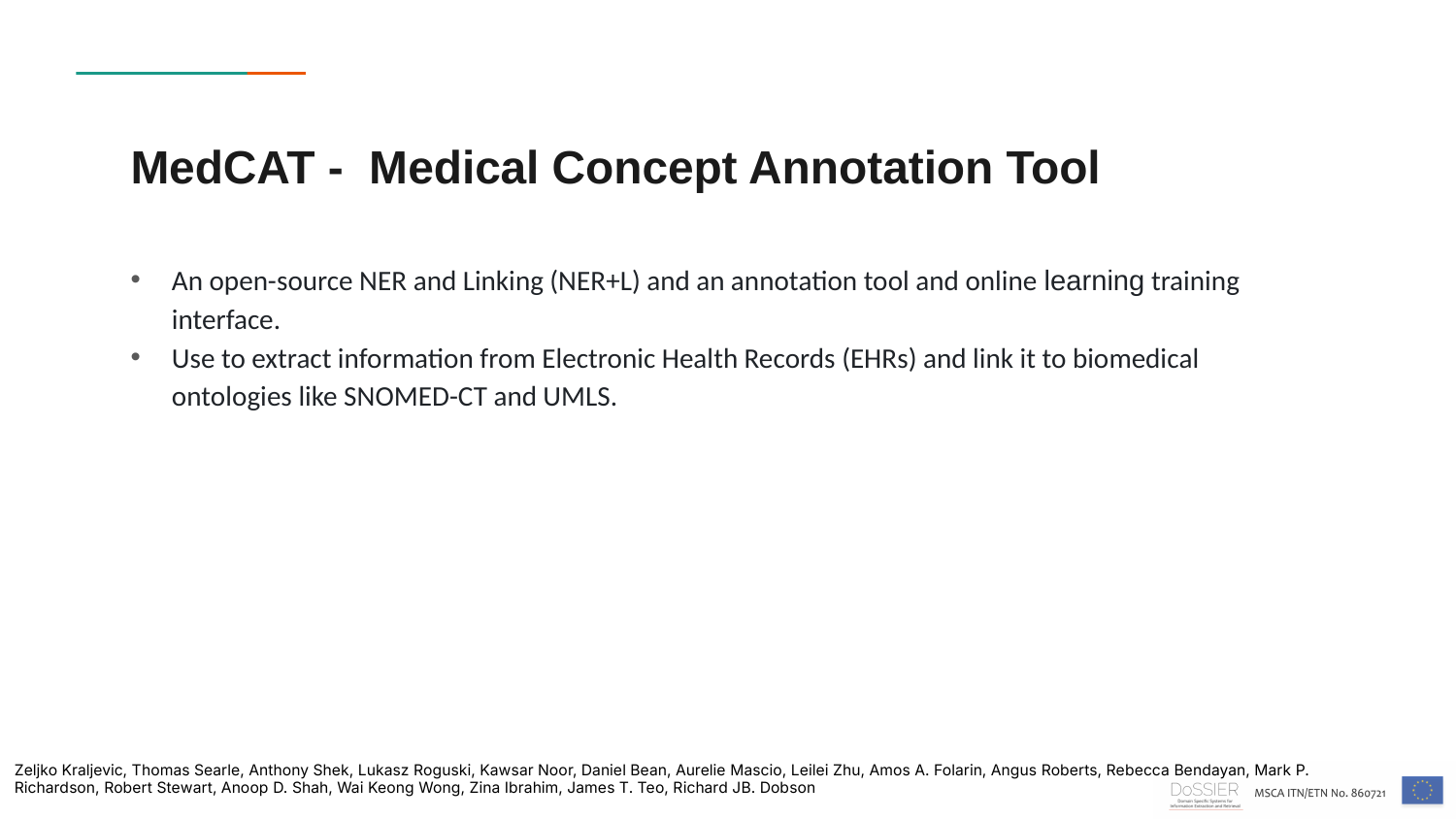

# MedCAT -  Medical Concept Annotation Tool
An open-source NER and Linking (NER+L) and an annotation tool and online learning training interface.
Use to extract information from Electronic Health Records (EHRs) and link it to biomedical ontologies like SNOMED-CT and UMLS.

Zeljko Kraljevic, Thomas Searle, Anthony Shek, Lukasz Roguski, Kawsar Noor, Daniel Bean, Aurelie Mascio, Leilei Zhu, Amos A. Folarin, Angus Roberts, Rebecca Bendayan, Mark P. Richardson, Robert Stewart, Anoop D. Shah, Wai Keong Wong, Zina Ibrahim, James T. Teo, Richard JB. Dobson